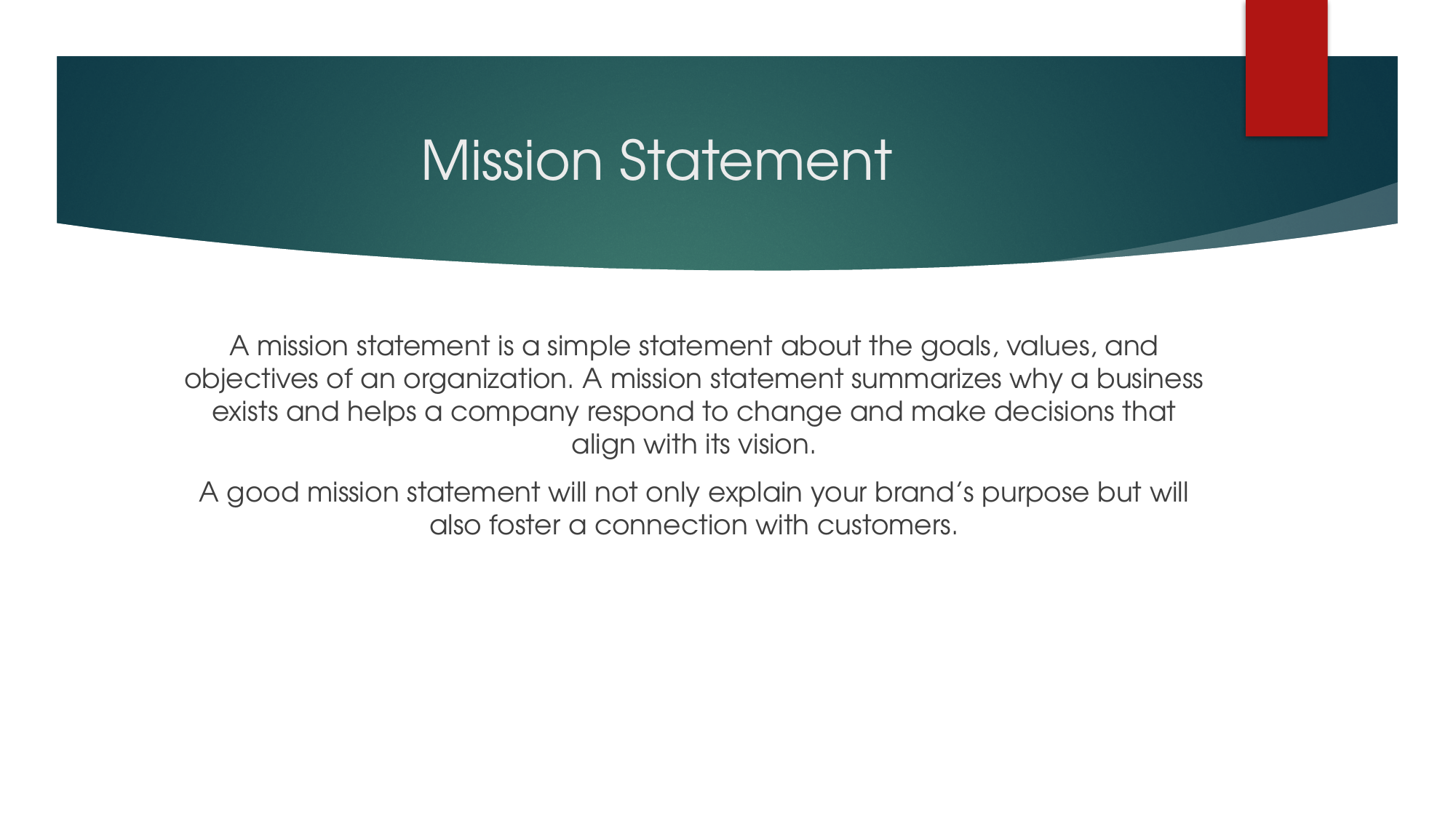

# Mission Statement
A mission statement is a simple statement about the goals, values, and objectives of an organization. A mission statement summarizes why a business exists and helps a company respond to change and make decisions that align with its vision.
A good mission statement will not only explain your brand’s purpose but will also foster a connection with customers.